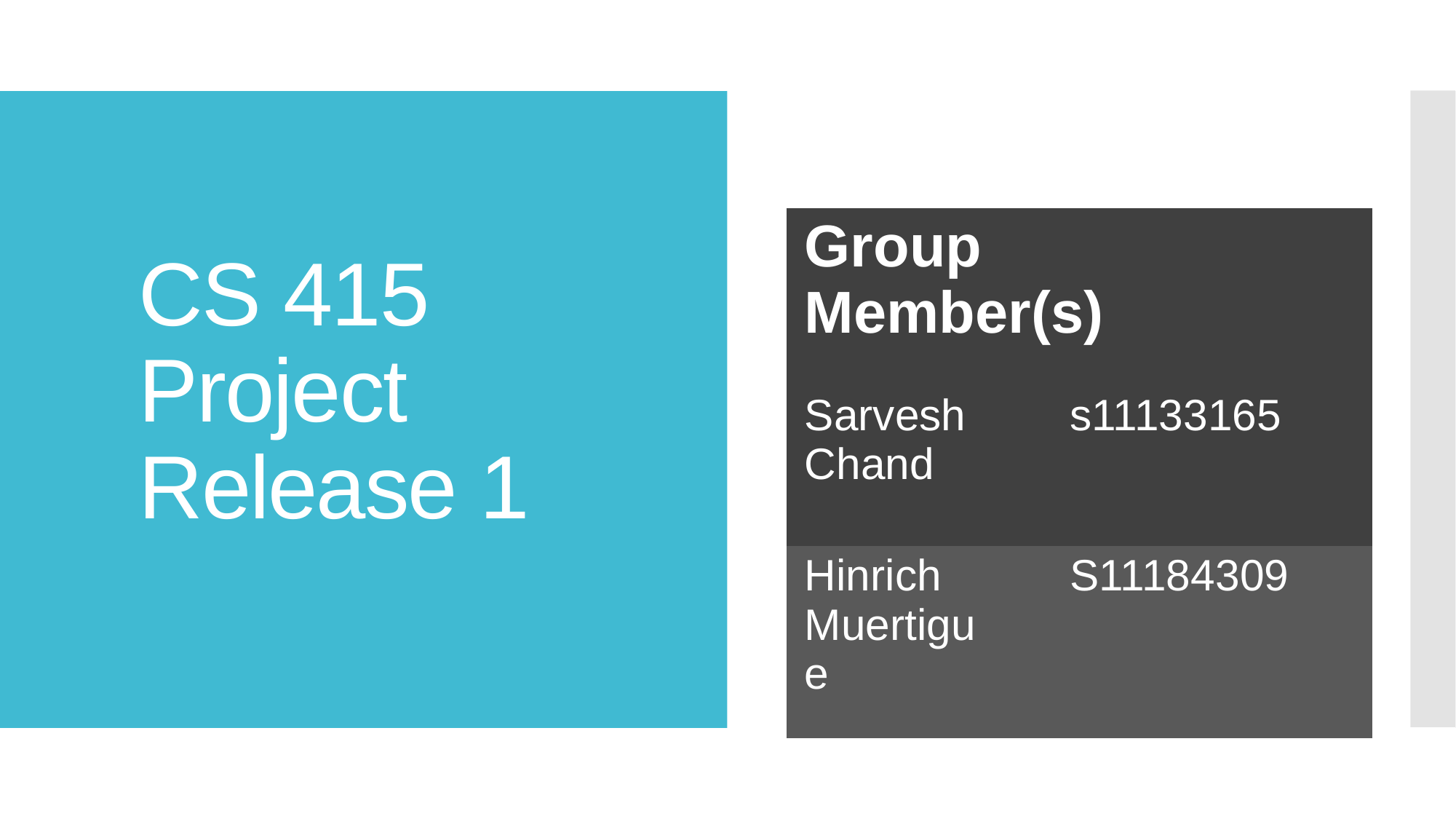

# CS 415 Project Release 1
| Group Member(s) |  |
| --- | --- |
| Sarvesh Chand | s11133165 |
| Hinrich Muertigue | S11184309 |